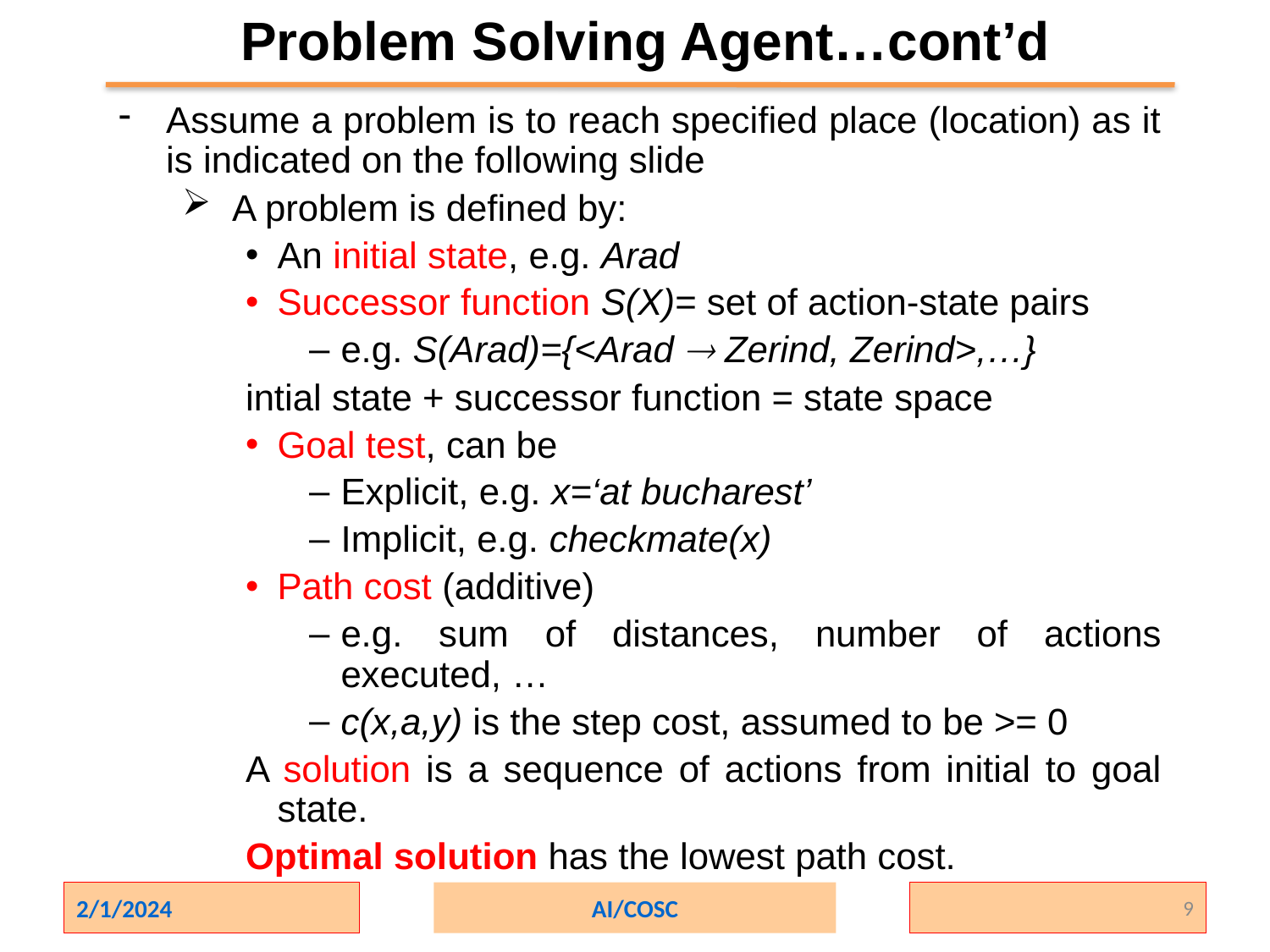

# Problem Solving Agent…cont’d
Assume a problem is to reach specified place (location) as it is indicated on the following slide
 A problem is defined by:
An initial state, e.g. Arad
Successor function S(X)= set of action-state pairs
e.g. S(Arad)={<Arad → Zerind, Zerind>,…}
intial state + successor function = state space
Goal test, can be
Explicit, e.g. x=‘at bucharest’
Implicit, e.g. checkmate(x)
Path cost (additive)
e.g. sum of distances, number of actions executed, …
c(x,a,y) is the step cost, assumed to be >= 0
A solution is a sequence of actions from initial to goal state.
Optimal solution has the lowest path cost.
2/1/2024
AI/COSC
9